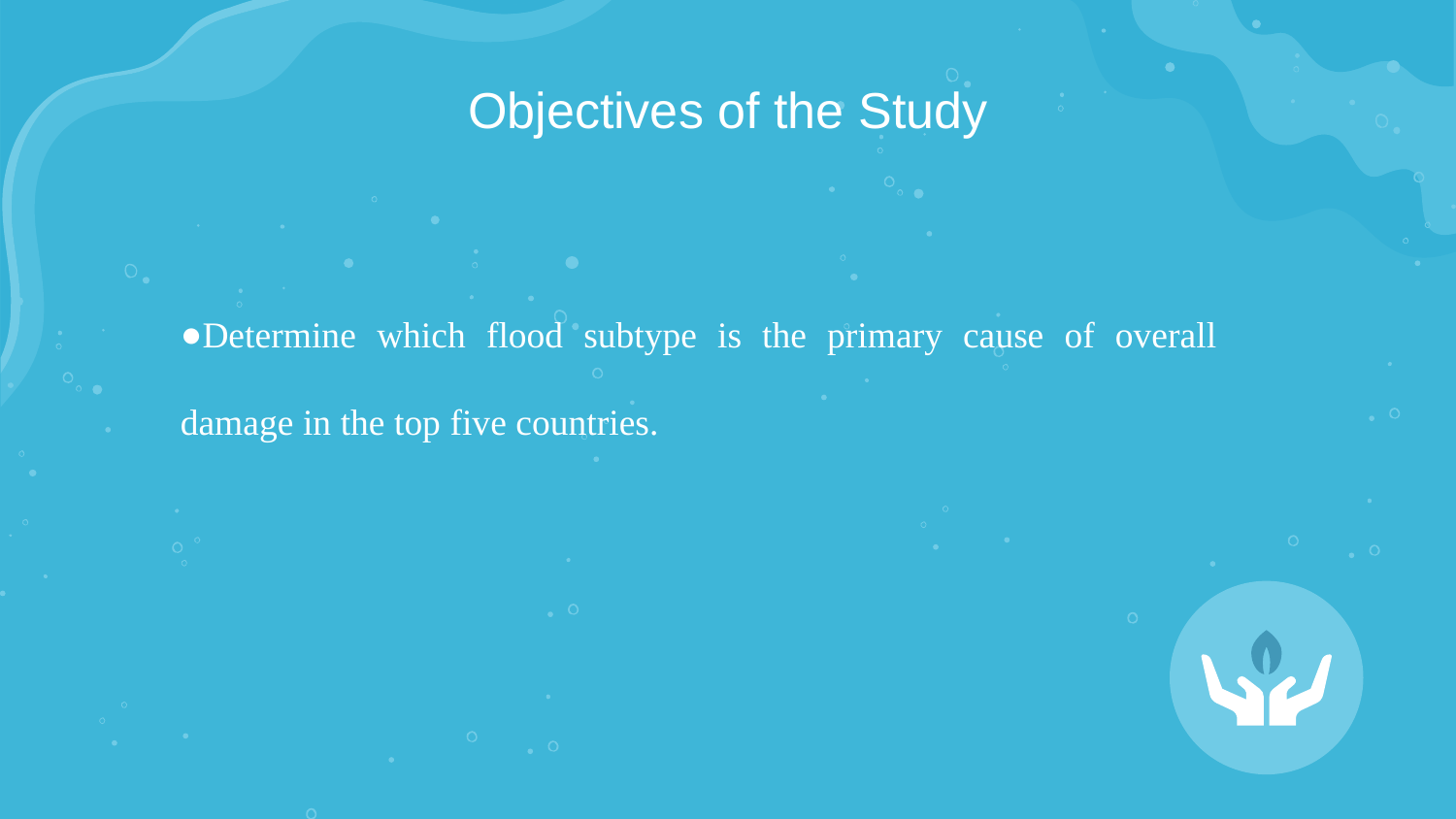

# Objectives of the Study
Determine which flood subtype is the primary cause of overall damage in the top five countries.